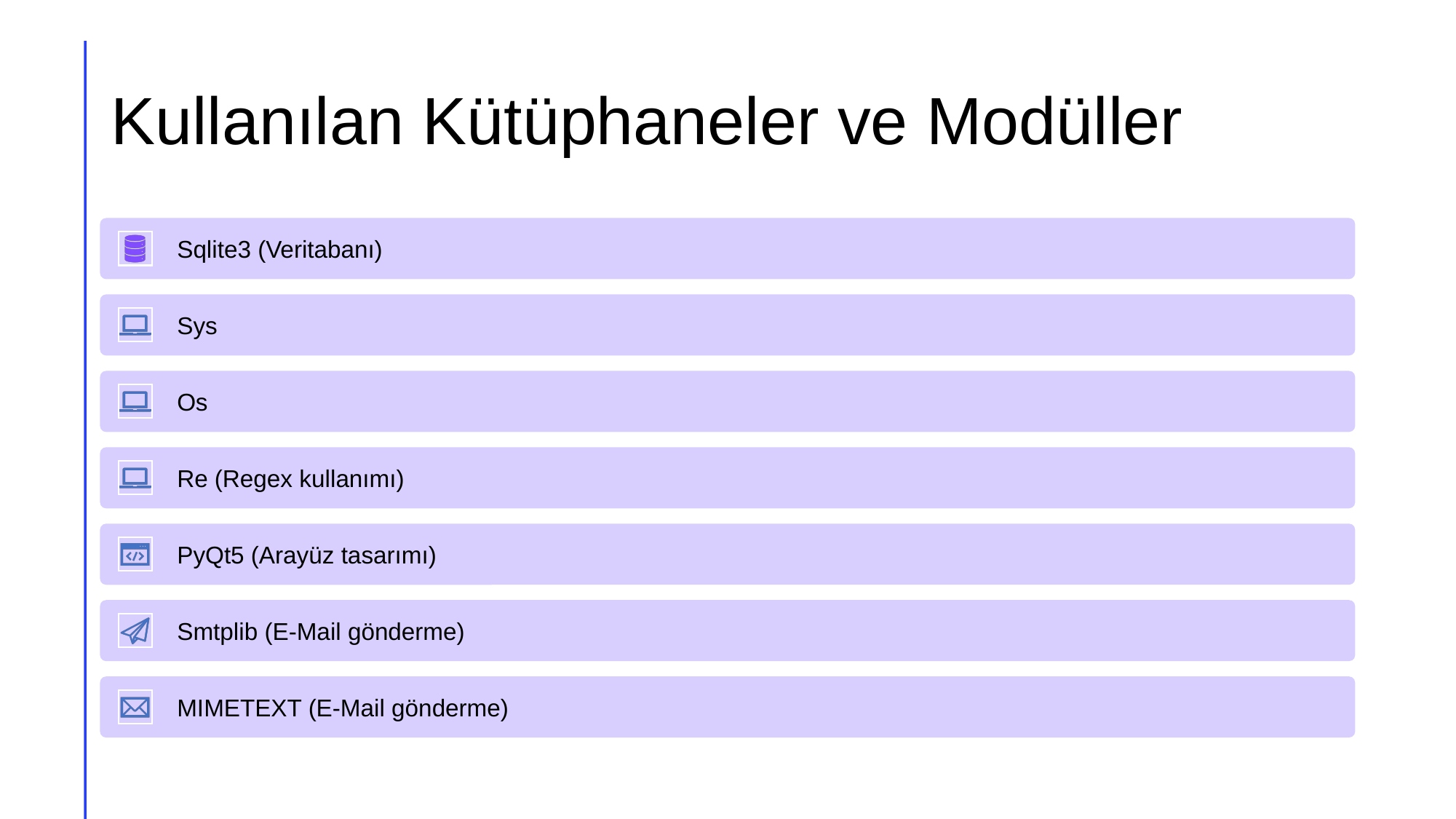

# Kullanılan Kütüphaneler ve Modüller
Sqlite3 (Veritabanı)
Sys
Os
Re (Regex kullanımı)
PyQt5 (Arayüz tasarımı)
Smtplib (E-Mail gönderme)
MIMETEXT (E-Mail gönderme)